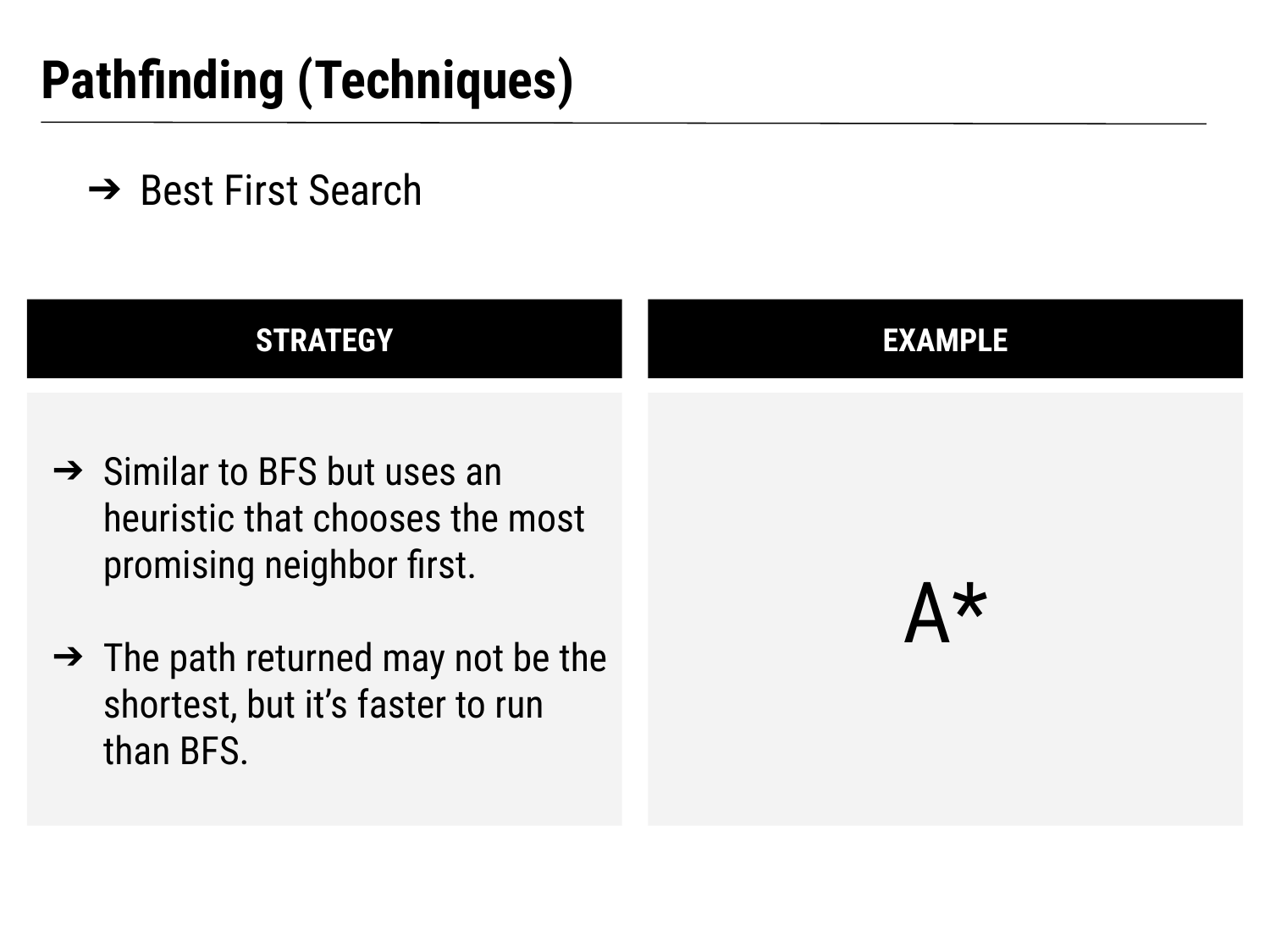

# Pathfinding (Techniques)
Best First Search

STRATEGY
EXAMPLE
Similar to BFS but uses an heuristic that chooses the most promising neighbor first.

The path returned may not be the shortest, but it’s faster to run than BFS.
A*